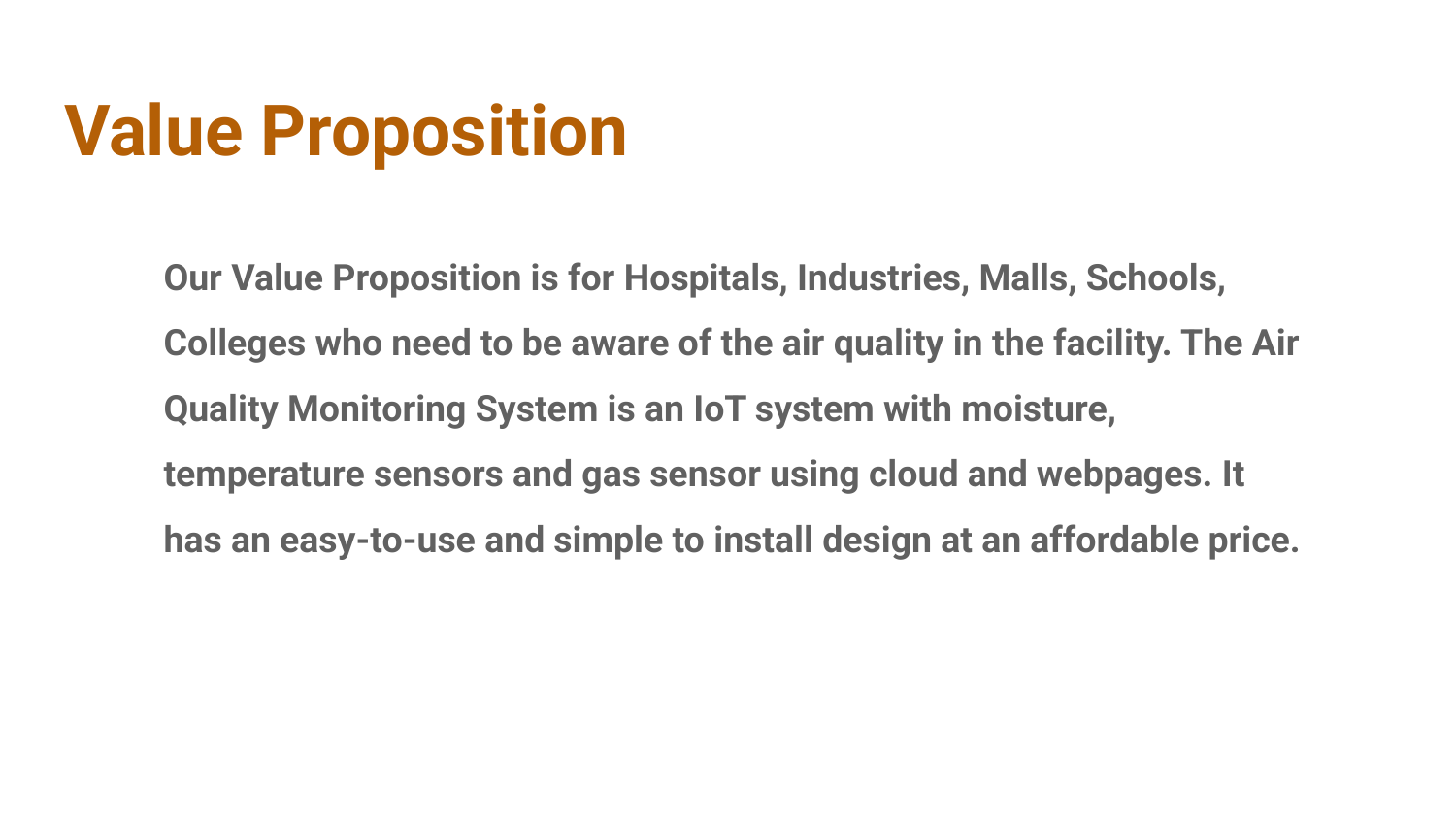

# Value Proposition

Our Value Proposition is for Hospitals, Industries, Malls, Schools, Colleges who need to be aware of the air quality in the facility. The Air Quality Monitoring System is an IoT system with moisture, temperature sensors and gas sensor using cloud and webpages. It has an easy-to-use and simple to install design at an affordable price.